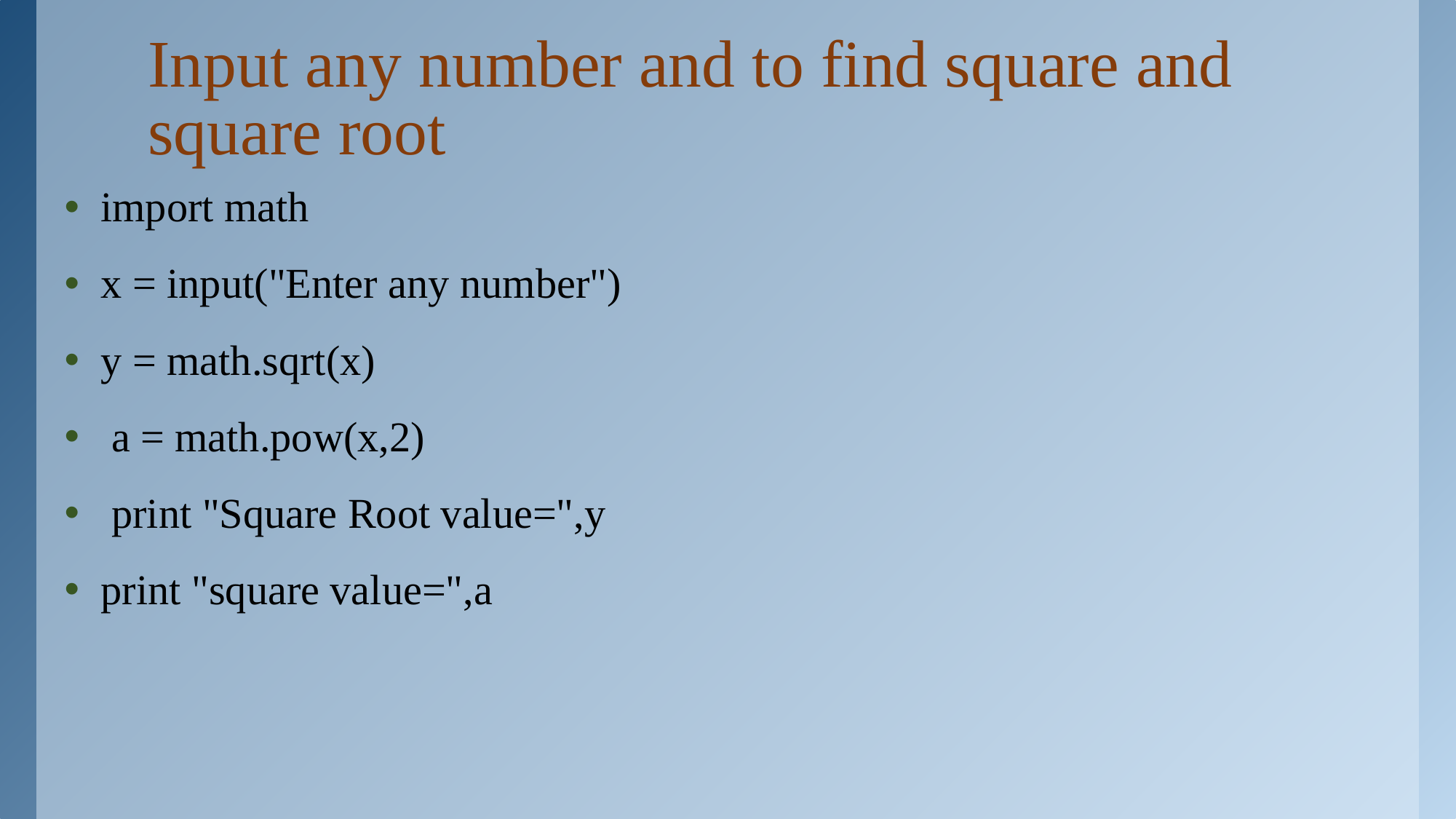

# Input any number and to find square and square root
import math
x = input("Enter any number")
y = math.sqrt(x)
 a = math.pow(x,2)
 print "Square Root value=",y
print "square value=",a